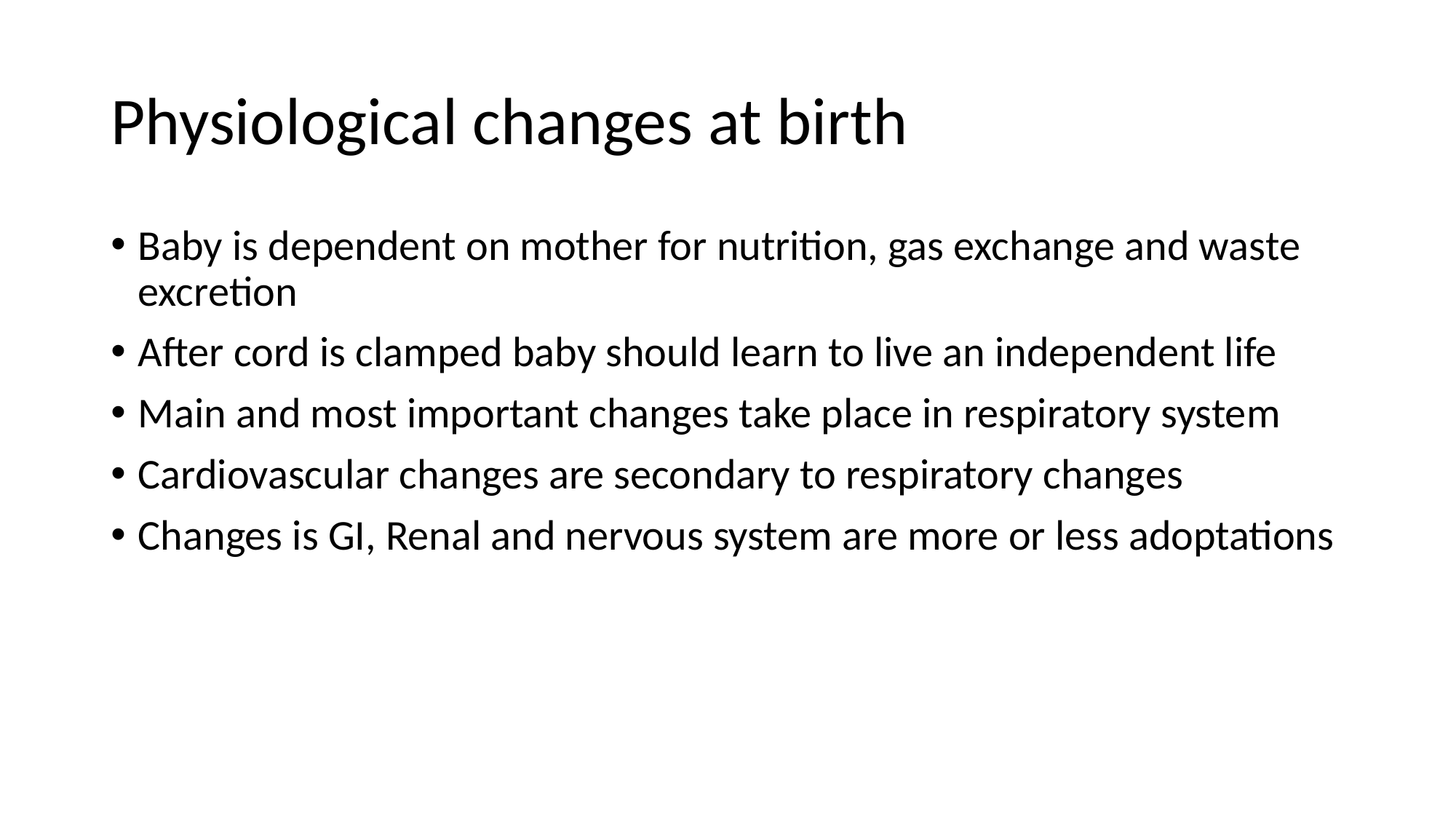

# Physiological changes at birth
Baby is dependent on mother for nutrition, gas exchange and waste excretion
After cord is clamped baby should learn to live an independent life
Main and most important changes take place in respiratory system
Cardiovascular changes are secondary to respiratory changes
Changes is GI, Renal and nervous system are more or less adoptations